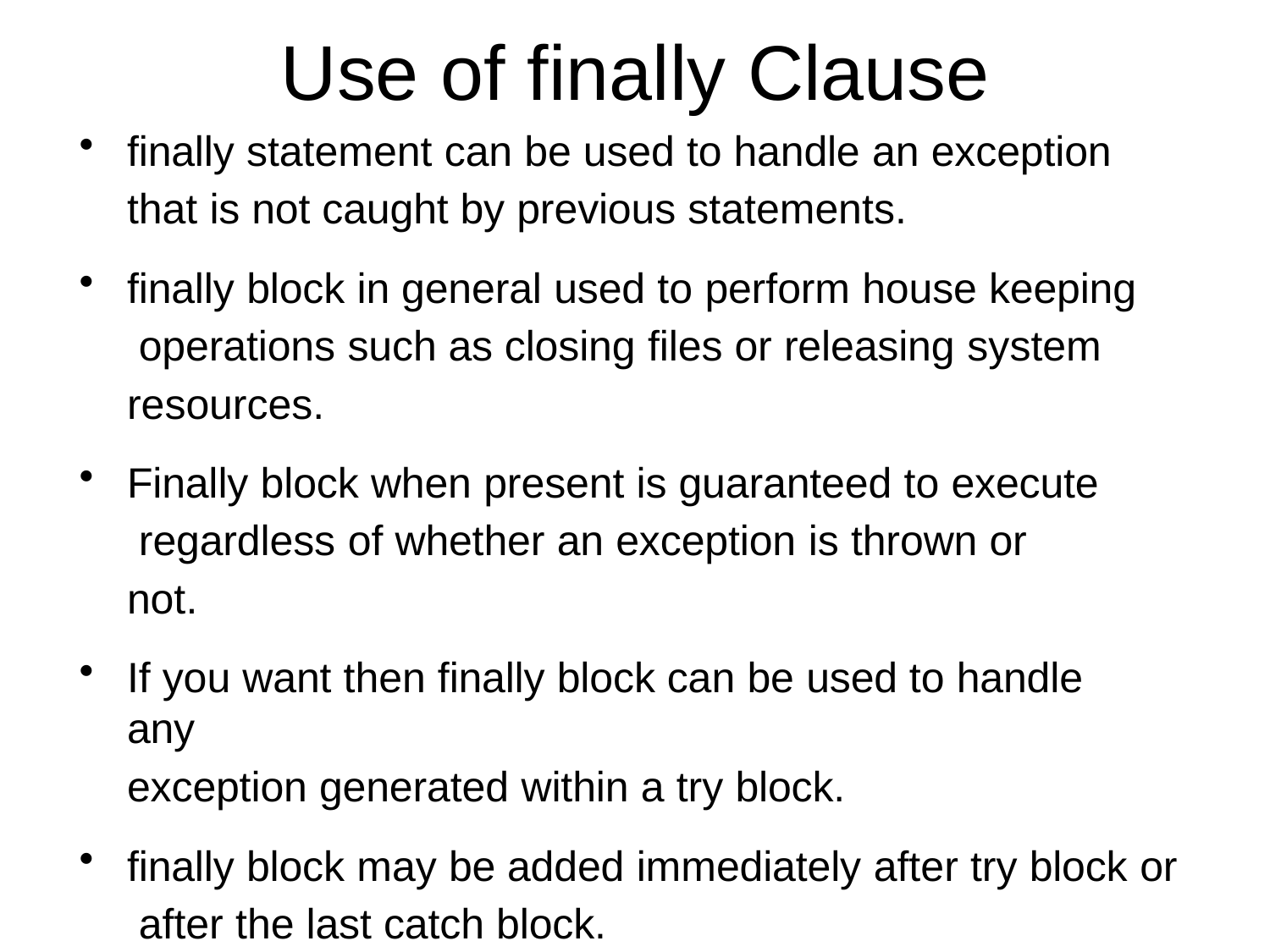

# Use of finally Clause
finally statement can be used to handle an exception
that is not caught by previous statements.
finally block in general used to perform house keeping  operations such as closing files or releasing system  resources.
Finally block when present is guaranteed to execute  regardless of whether an exception is thrown or not.
If you want then finally block can be used to handle any
exception generated within a try block.
finally block may be added immediately after try block or  after the last catch block.